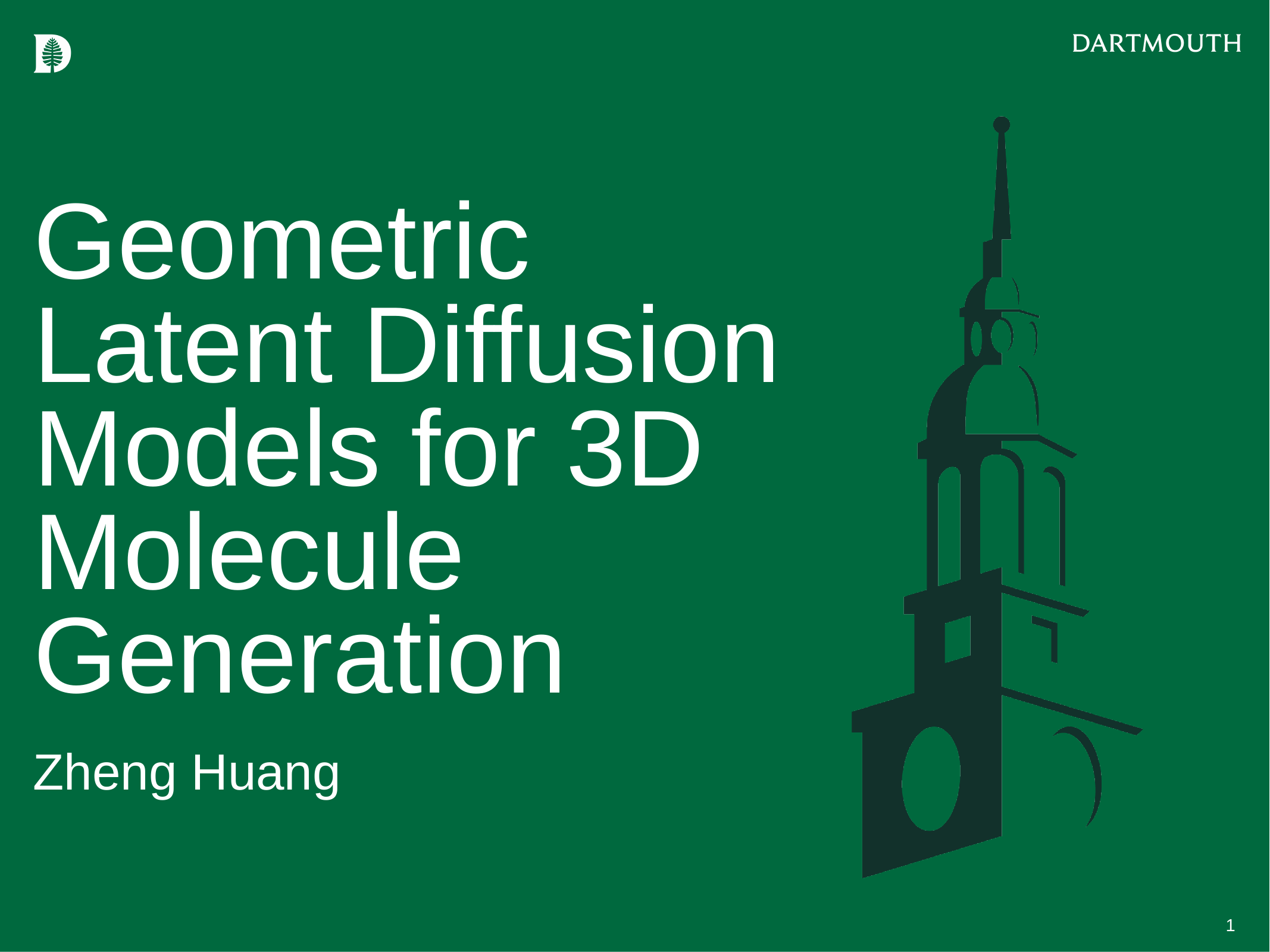

# Geometric Latent Diffusion Models for 3D Molecule Generation
Zheng Huang
1